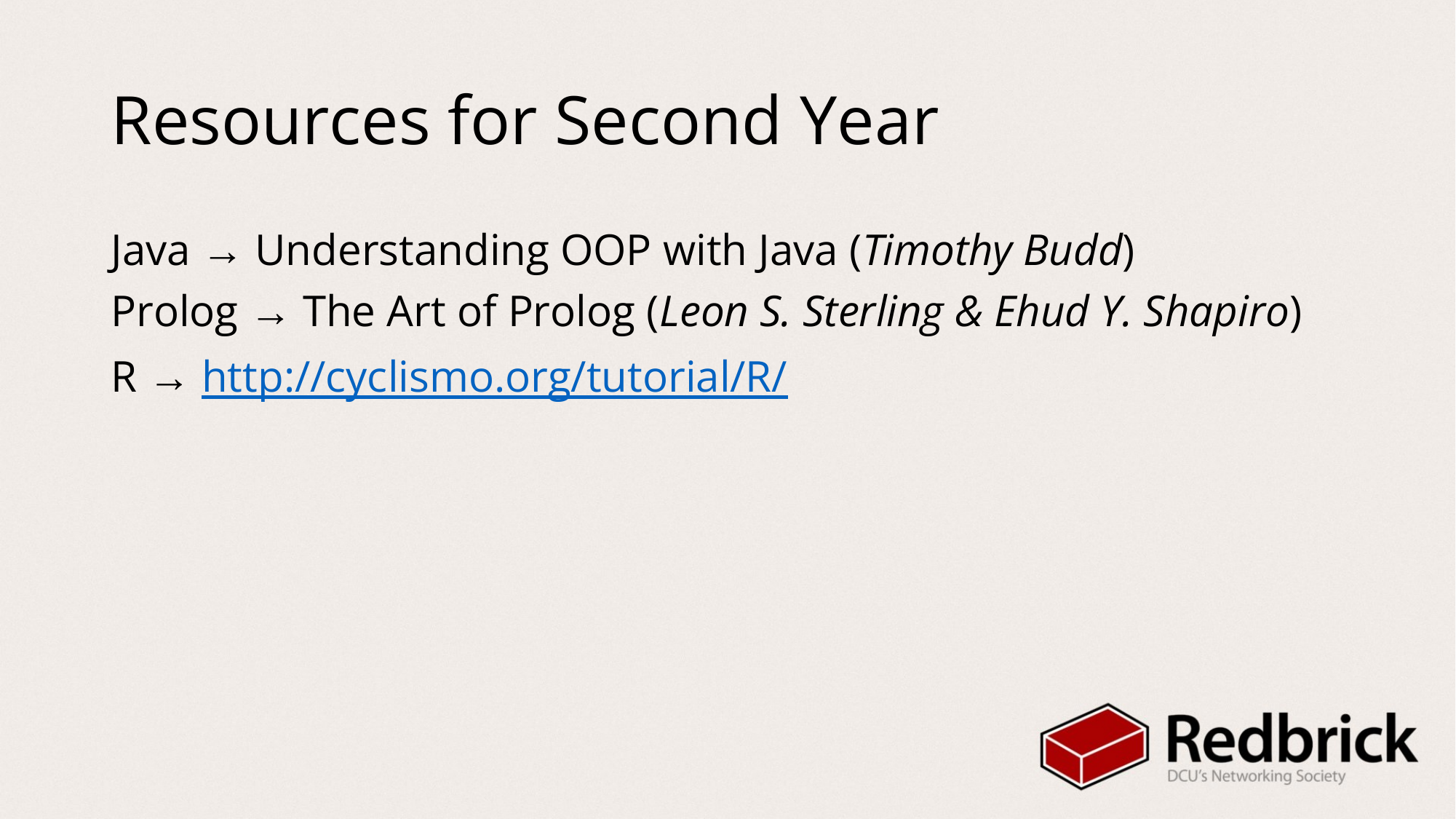

# Resources for Second Year
Java → Understanding OOP with Java (Timothy Budd)
Prolog → The Art of Prolog (Leon S. Sterling & Ehud Y. Shapiro)
R → http://cyclismo.org/tutorial/R/